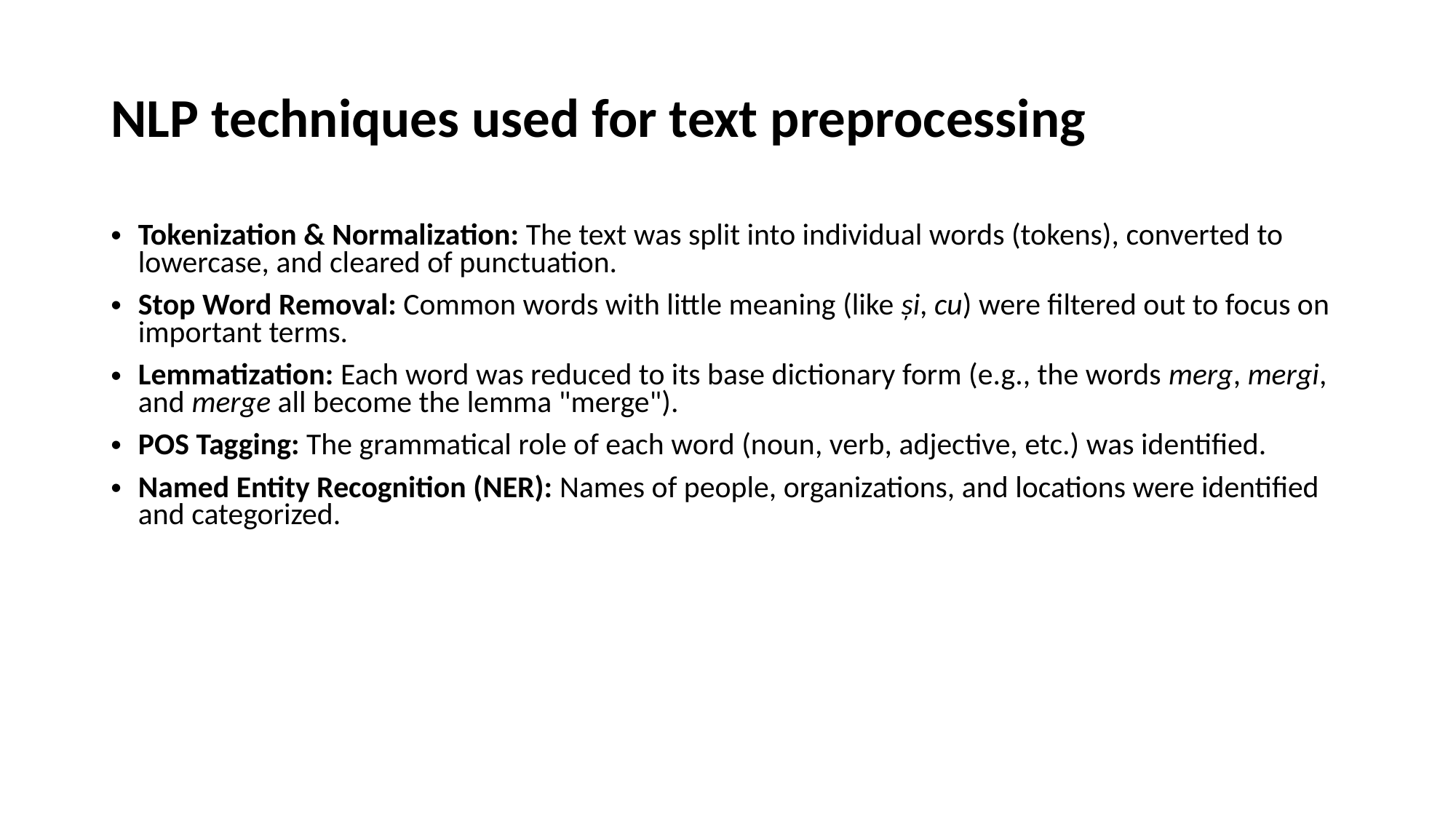

# NLP techniques used for text preprocessing
Tokenization & Normalization: The text was split into individual words (tokens), converted to lowercase, and cleared of punctuation.
Stop Word Removal: Common words with little meaning (like și, cu) were filtered out to focus on important terms.
Lemmatization: Each word was reduced to its base dictionary form (e.g., the words merg, mergi, and merge all become the lemma "merge").
POS Tagging: The grammatical role of each word (noun, verb, adjective, etc.) was identified.
Named Entity Recognition (NER): Names of people, organizations, and locations were identified and categorized.